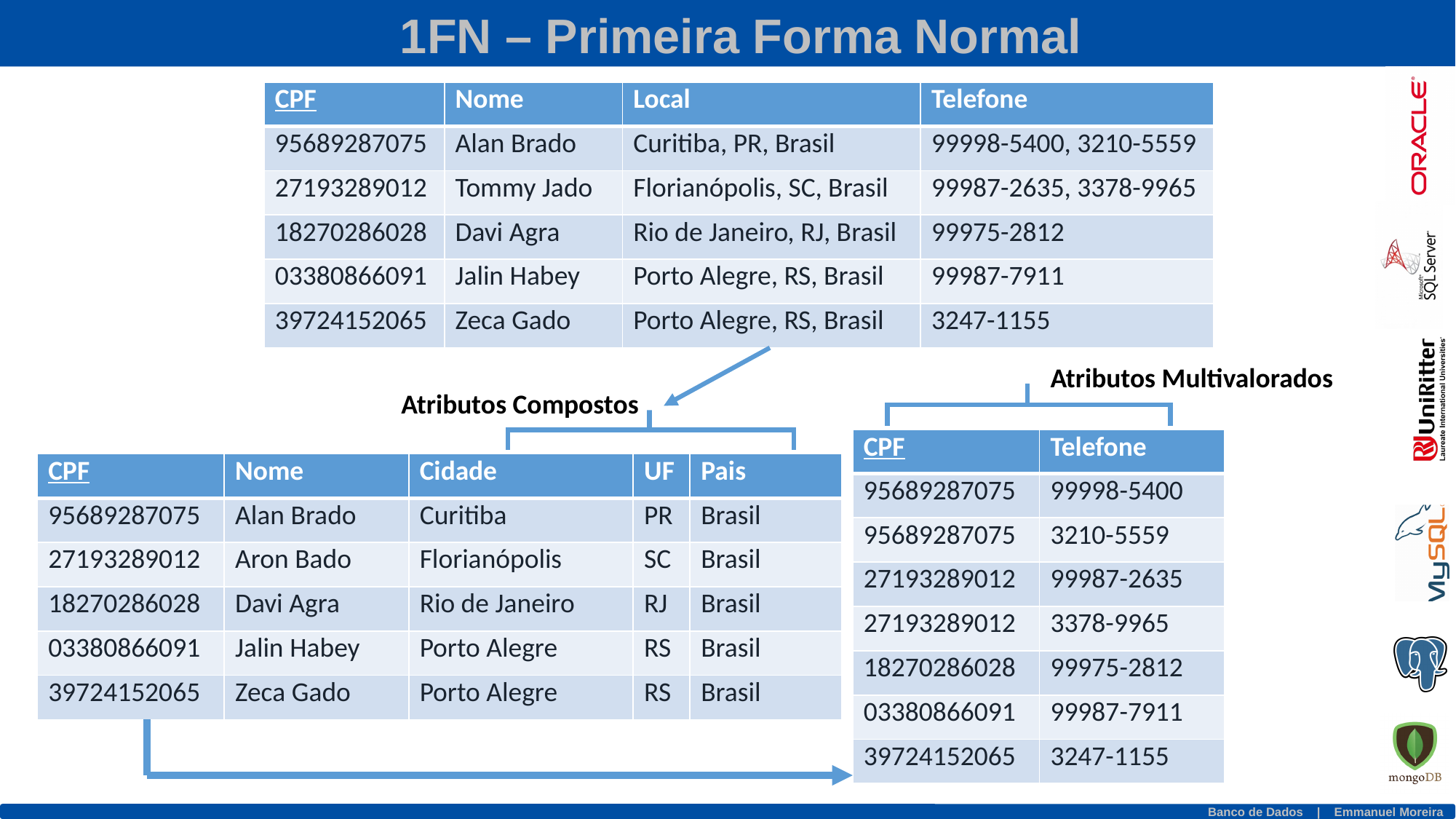

1FN – Primeira Forma Normal
| CPF | Nome | Local | Telefone |
| --- | --- | --- | --- |
| 95689287075 | Alan Brado | Curitiba, PR, Brasil | 99998-5400, 3210-5559 |
| 27193289012 | Tommy Jado | Florianópolis, SC, Brasil | 99987-2635, 3378-9965 |
| 18270286028 | Davi Agra | Rio de Janeiro, RJ, Brasil | 99975-2812 |
| 03380866091 | Jalin Habey | Porto Alegre, RS, Brasil | 99987-7911 |
| 39724152065 | Zeca Gado | Porto Alegre, RS, Brasil | 3247-1155 |

Atributos Multivalorados
Atributos Compostos
| CPF | Telefone |
| --- | --- |
| 95689287075 | 99998-5400 |
| 95689287075 | 3210-5559 |
| 27193289012 | 99987-2635 |
| 27193289012 | 3378-9965 |
| 18270286028 | 99975-2812 |
| 03380866091 | 99987-7911 |
| 39724152065 | 3247-1155 |
| CPF | Nome | Cidade | UF | Pais |
| --- | --- | --- | --- | --- |
| 95689287075 | Alan Brado | Curitiba | PR | Brasil |
| 27193289012 | Aron Bado | Florianópolis | SC | Brasil |
| 18270286028 | Davi Agra | Rio de Janeiro | RJ | Brasil |
| 03380866091 | Jalin Habey | Porto Alegre | RS | Brasil |
| 39724152065 | Zeca Gado | Porto Alegre | RS | Brasil |